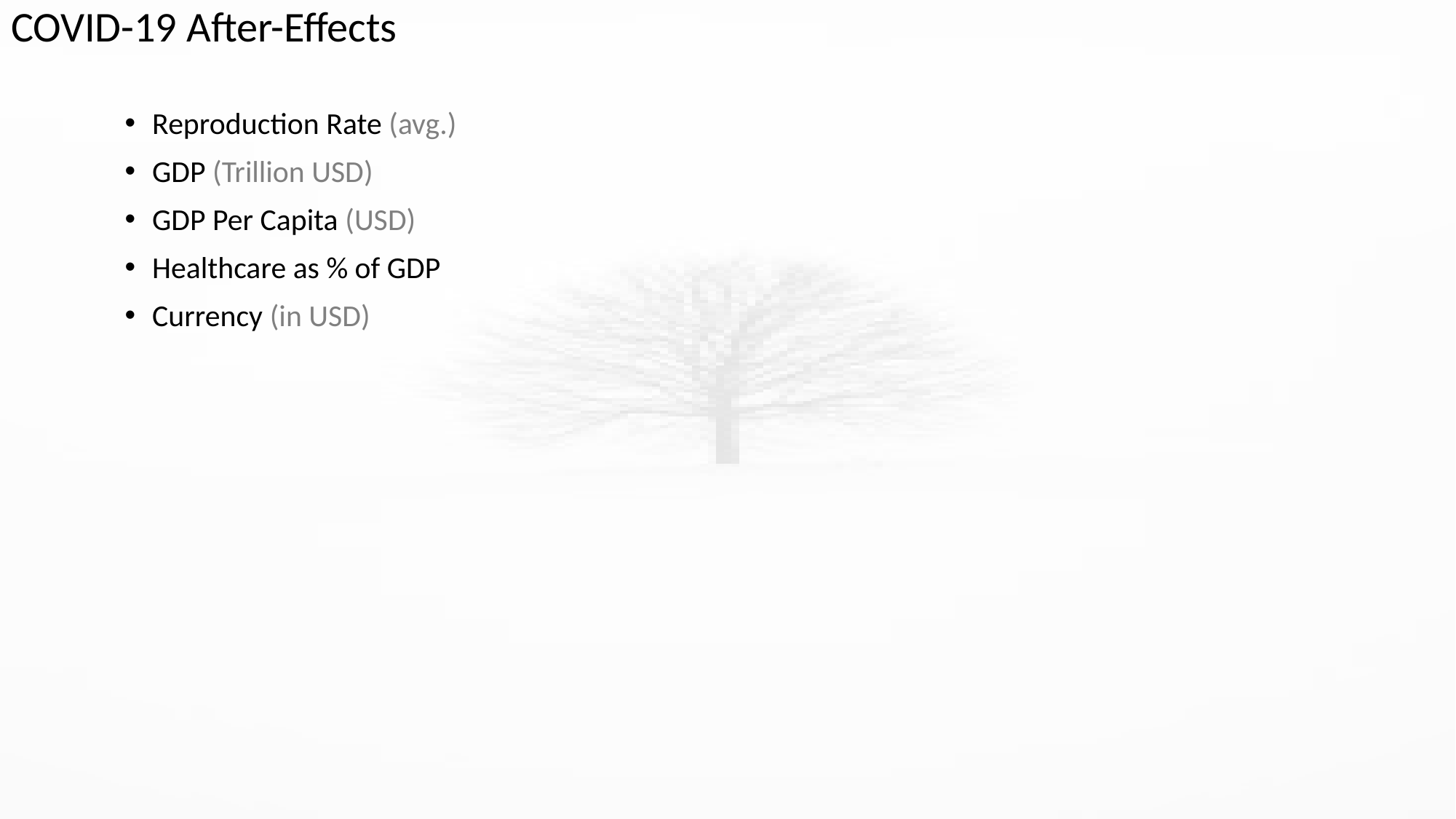

COVID-19 After-Effects
Reproduction Rate (avg.)
GDP (Trillion USD)
GDP Per Capita (USD)
Healthcare as % of GDP
Currency (in USD)